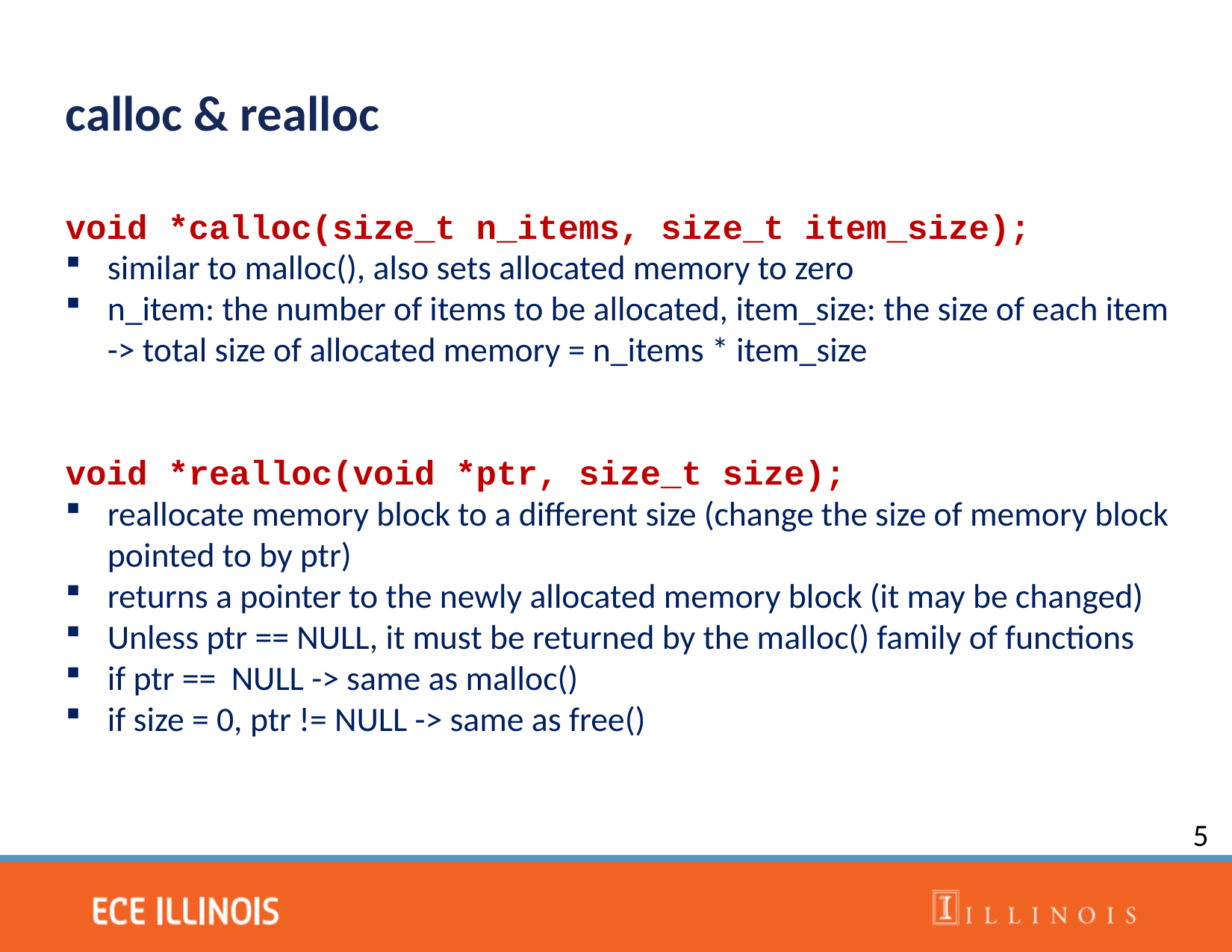

calloc & realloc
void *calloc(size_t n_items, size_t item_size);
similar to malloc(), also sets allocated memory to zero
n_item: the number of items to be allocated, item_size: the size of each item -> total size of allocated memory = n_items * item_size

void *realloc(void *ptr, size_t size);
reallocate memory block to a different size (change the size of memory block pointed to by ptr)
returns a pointer to the newly allocated memory block (it may be changed)
Unless ptr == NULL, it must be returned by the malloc() family of functions
if ptr ==  NULL -> same as malloc()
if size = 0, ptr != NULL -> same as free()

5